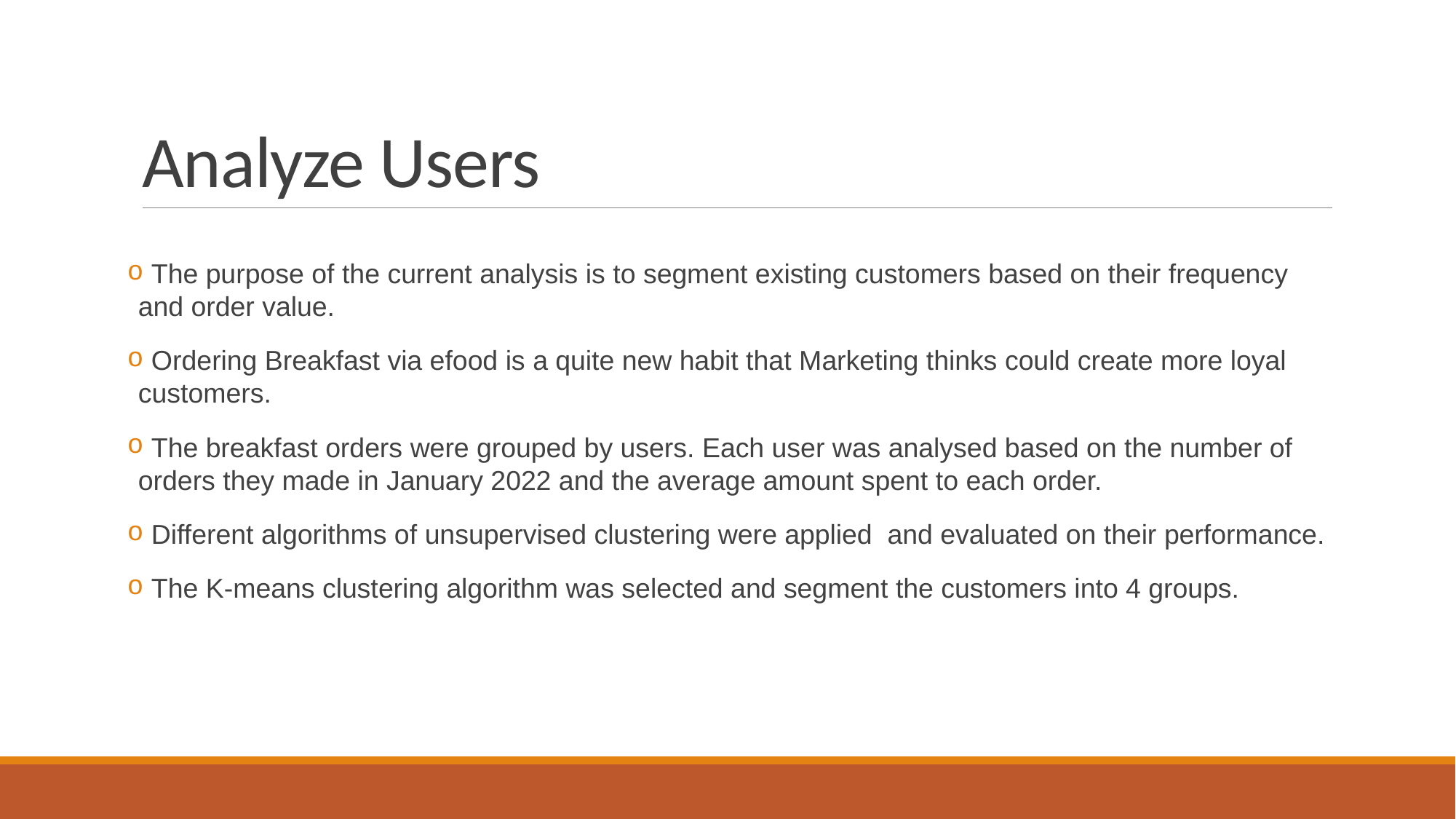

# Analyze Users
 The purpose of the current analysis is to segment existing customers based on their frequency and order value.
 Ordering Breakfast via efood is a quite new habit that Marketing thinks could create more loyal customers.
 The breakfast orders were grouped by users. Each user was analysed based on the number of orders they made in January 2022 and the average amount spent to each order.
 Different algorithms of unsupervised clustering were applied  and evaluated on their performance.
 The K-means clustering algorithm was selected and segment the customers into 4 groups.